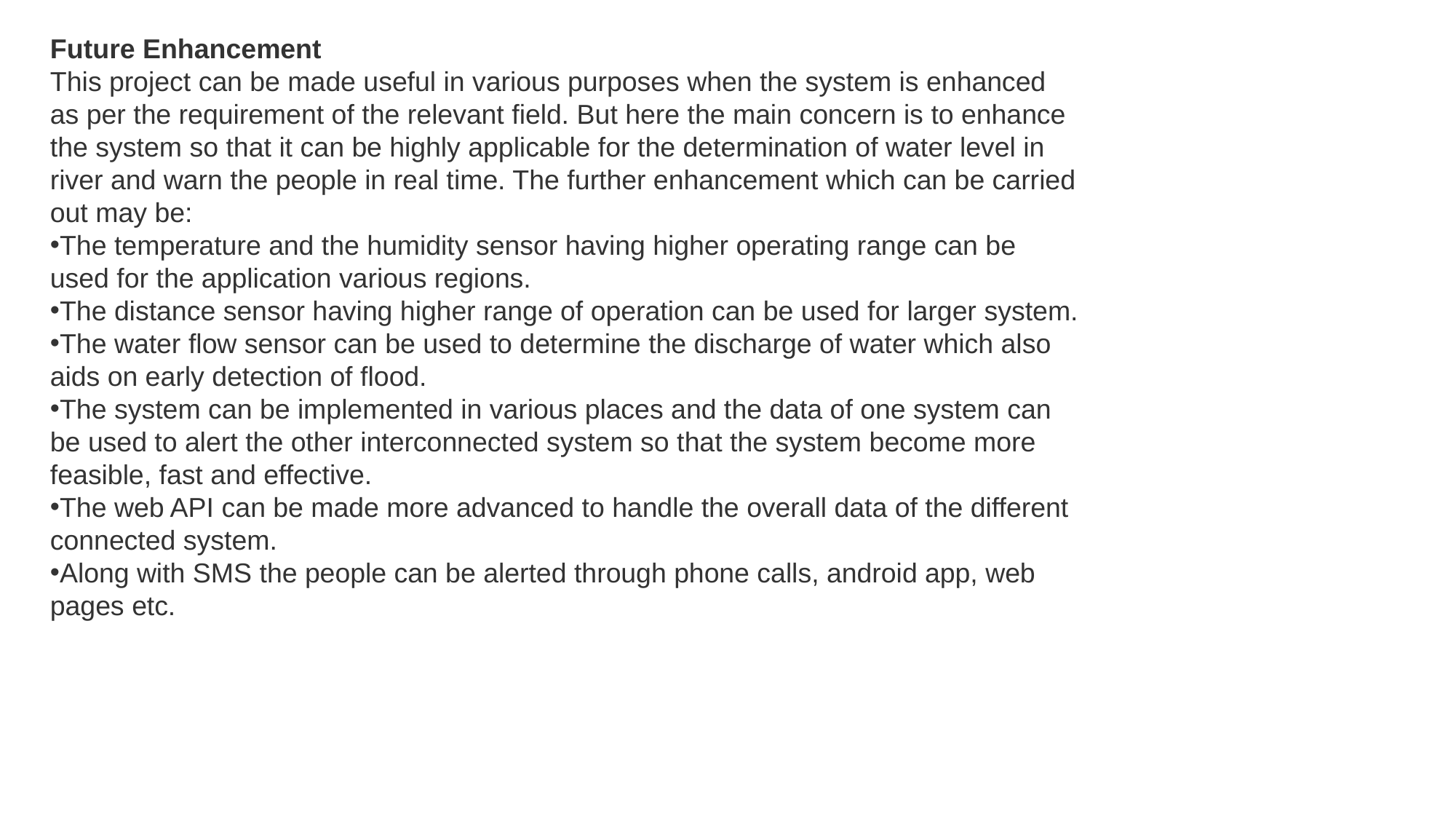

Future Enhancement
This project can be made useful in various purposes when the system is enhanced as per the requirement of the relevant field. But here the main concern is to enhance the system so that it can be highly applicable for the determination of water level in river and warn the people in real time. The further enhancement which can be carried out may be:
The temperature and the humidity sensor having higher operating range can be used for the application various regions.
The distance sensor having higher range of operation can be used for larger system.
The water flow sensor can be used to determine the discharge of water which also aids on early detection of flood.
The system can be implemented in various places and the data of one system can be used to alert the other interconnected system so that the system become more feasible, fast and effective.
The web API can be made more advanced to handle the overall data of the different connected system.
Along with SMS the people can be alerted through phone calls, android app, web pages etc.